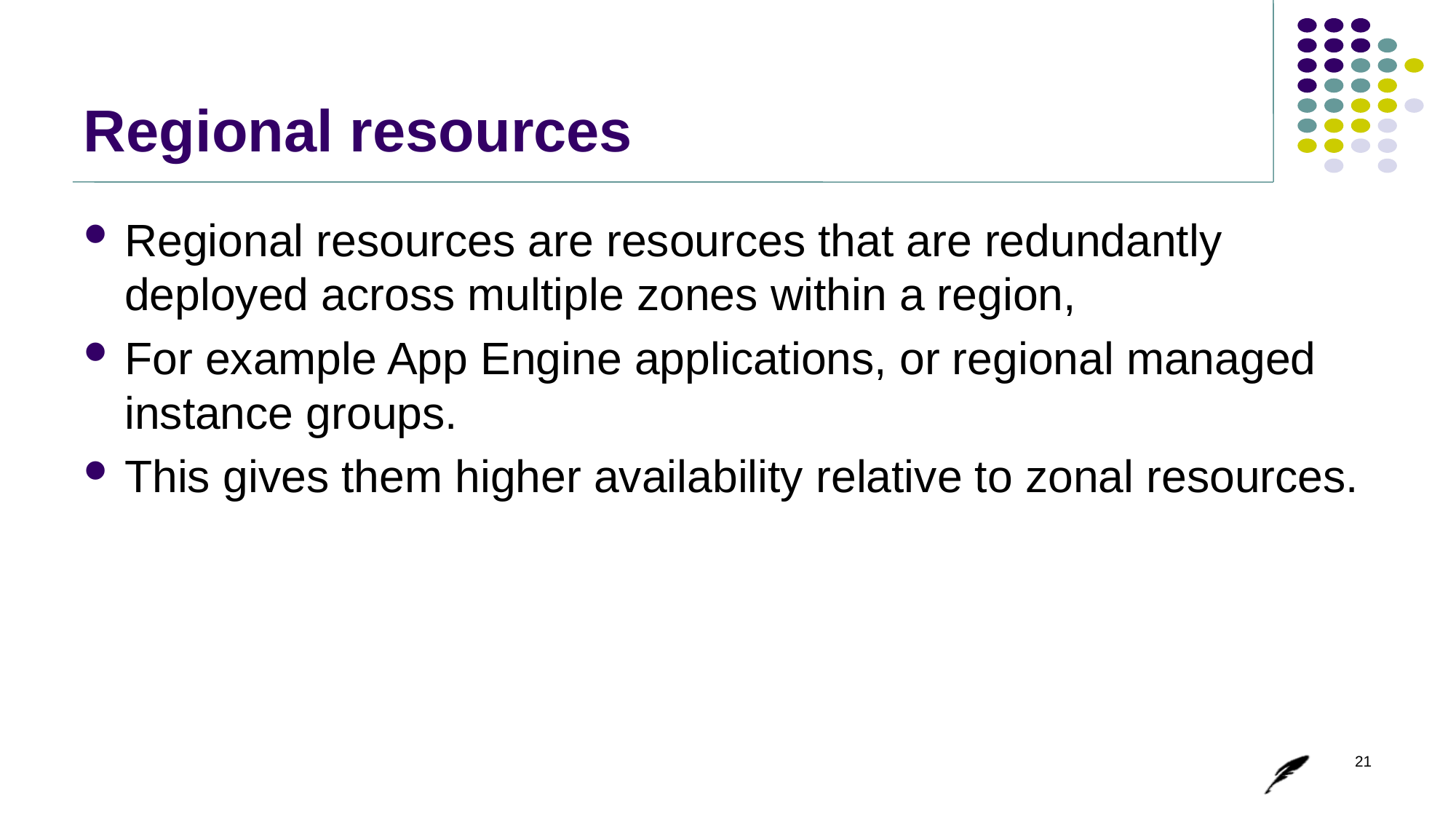

# Regional resources
Regional resources are resources that are redundantly deployed across multiple zones within a region,
For example App Engine applications, or regional managed instance groups.
This gives them higher availability relative to zonal resources.
21